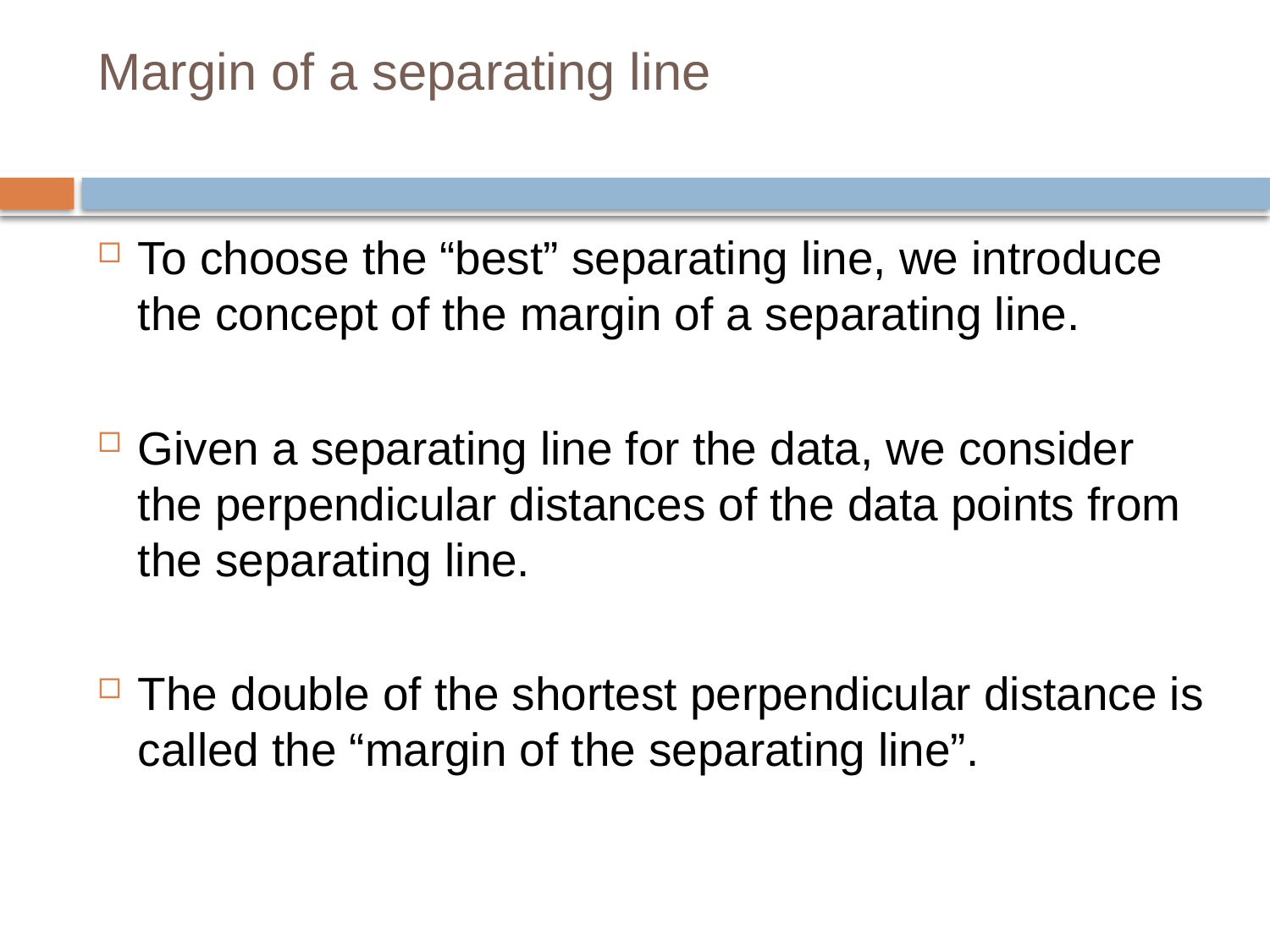

# Margin of a separating line
To choose the “best” separating line, we introduce the concept of the margin of a separating line.

Given a separating line for the data, we consider the perpendicular distances of the data points from the separating line.

The double of the shortest perpendicular distance is called the “margin of the separating line”.